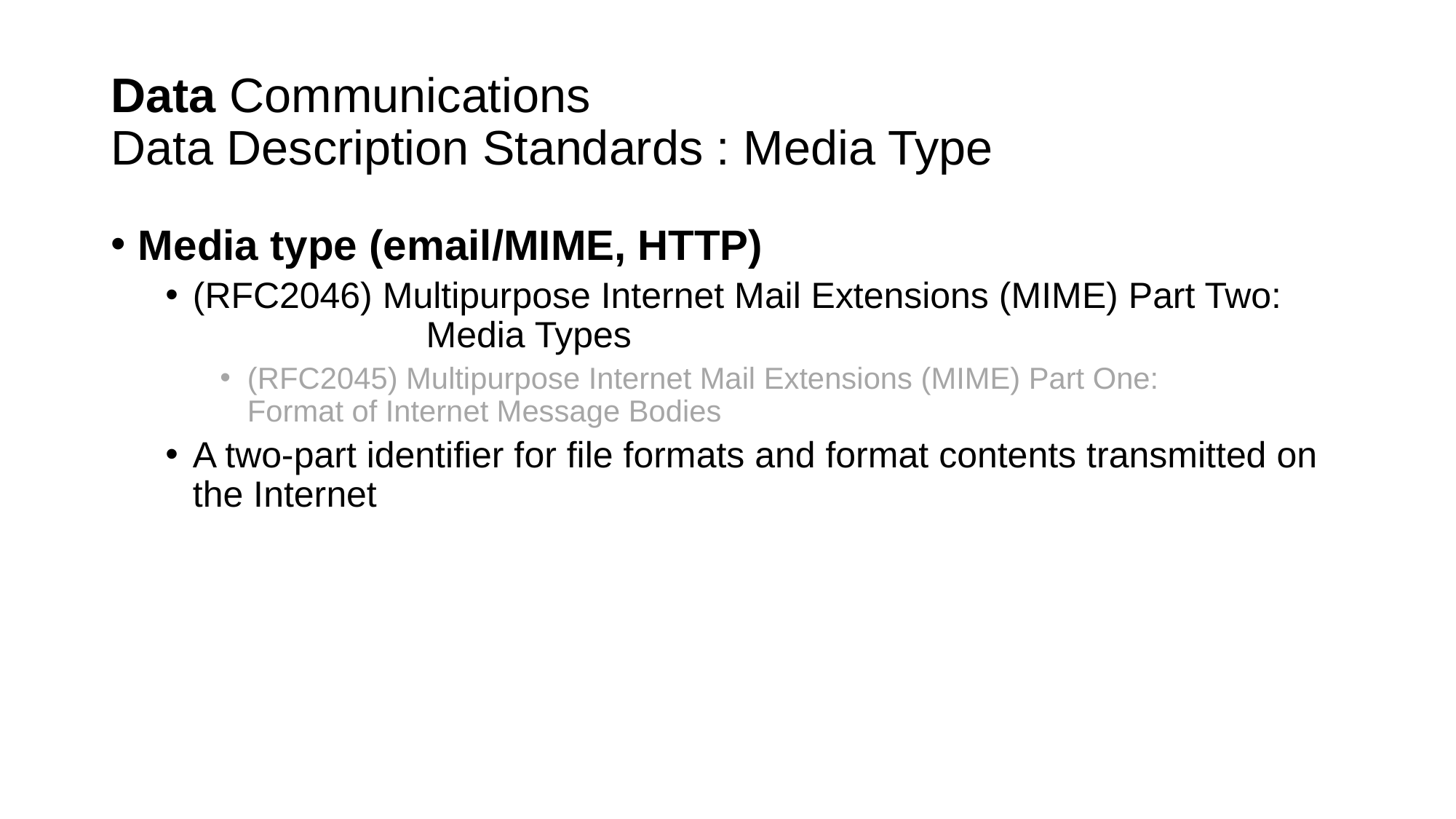

# Data Communications Data Description Standards : Media Type
Media type (email/MIME, HTTP)
(RFC2046) Multipurpose Internet Mail Extensions (MIME) Part Two:                              Media Types
(RFC2045) Multipurpose Internet Mail Extensions (MIME) Part One:                  Format of Internet Message Bodies
A two-part identifier for file formats and format contents transmitted on the Internet